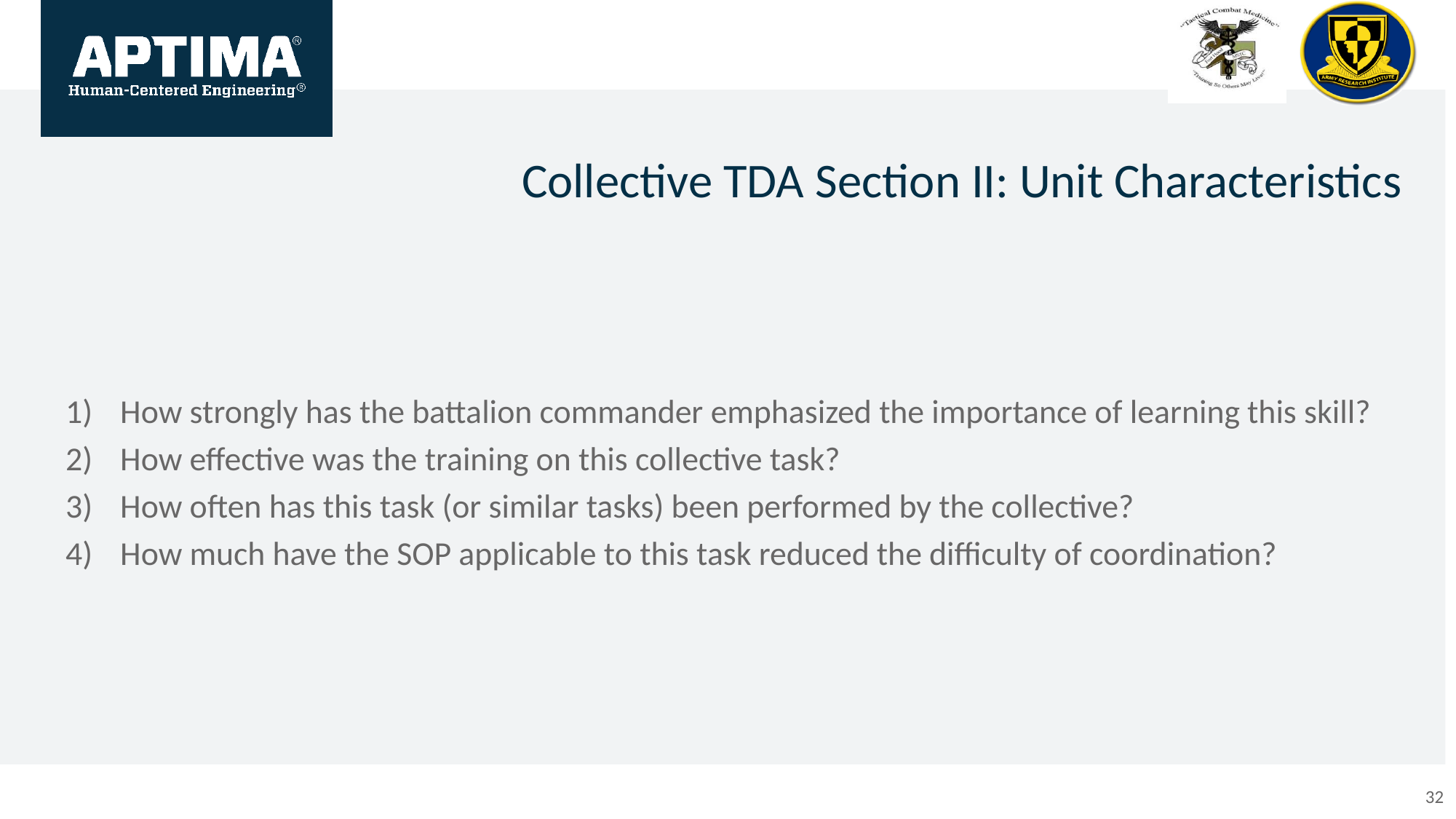

Collective TDA Section II: Unit Characteristics
How strongly has the battalion commander emphasized the importance of learning this skill?
How effective was the training on this collective task?
How often has this task (or similar tasks) been performed by the collective?
How much have the SOP applicable to this task reduced the difficulty of coordination?